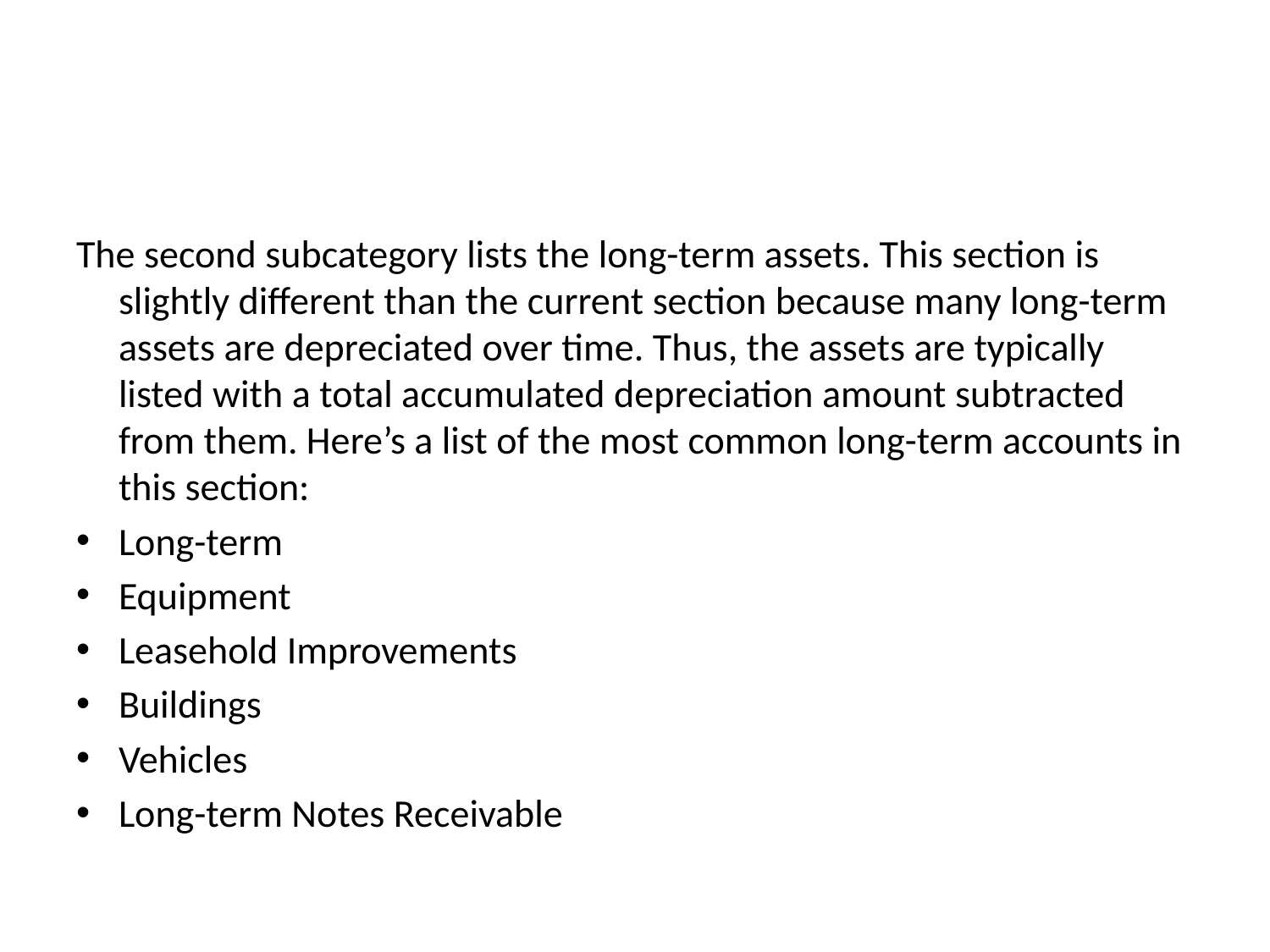

#
The second subcategory lists the long-term assets. This section is slightly different than the current section because many long-term assets are depreciated over time. Thus, the assets are typically listed with a total accumulated depreciation amount subtracted from them. Here’s a list of the most common long-term accounts in this section:
Long-term
Equipment
Leasehold Improvements
Buildings
Vehicles
Long-term Notes Receivable